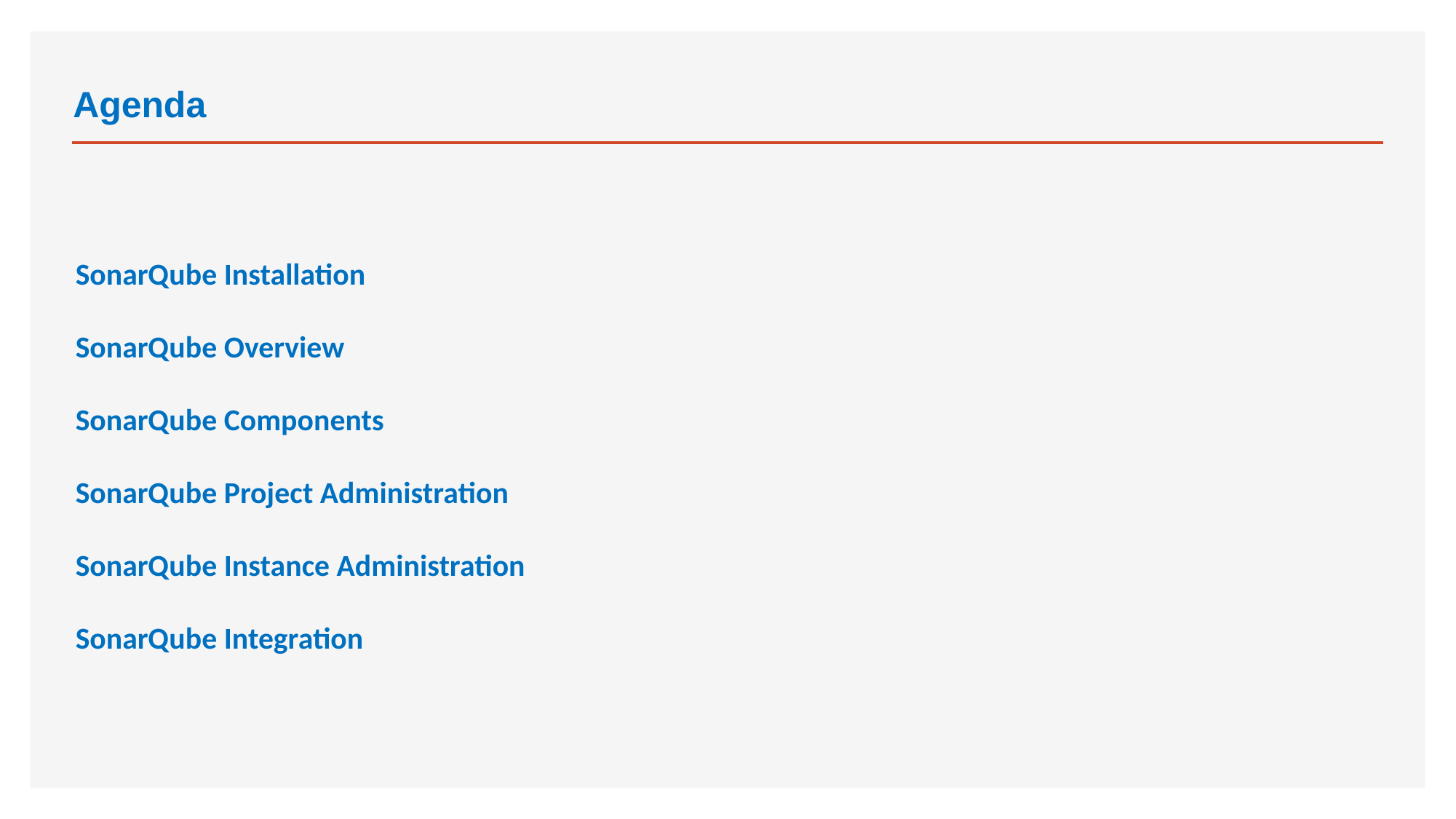

# Agenda

SonarQube Installation

SonarQube Overview

SonarQube Components

SonarQube Project Administration

SonarQube Instance Administration

SonarQube Integration